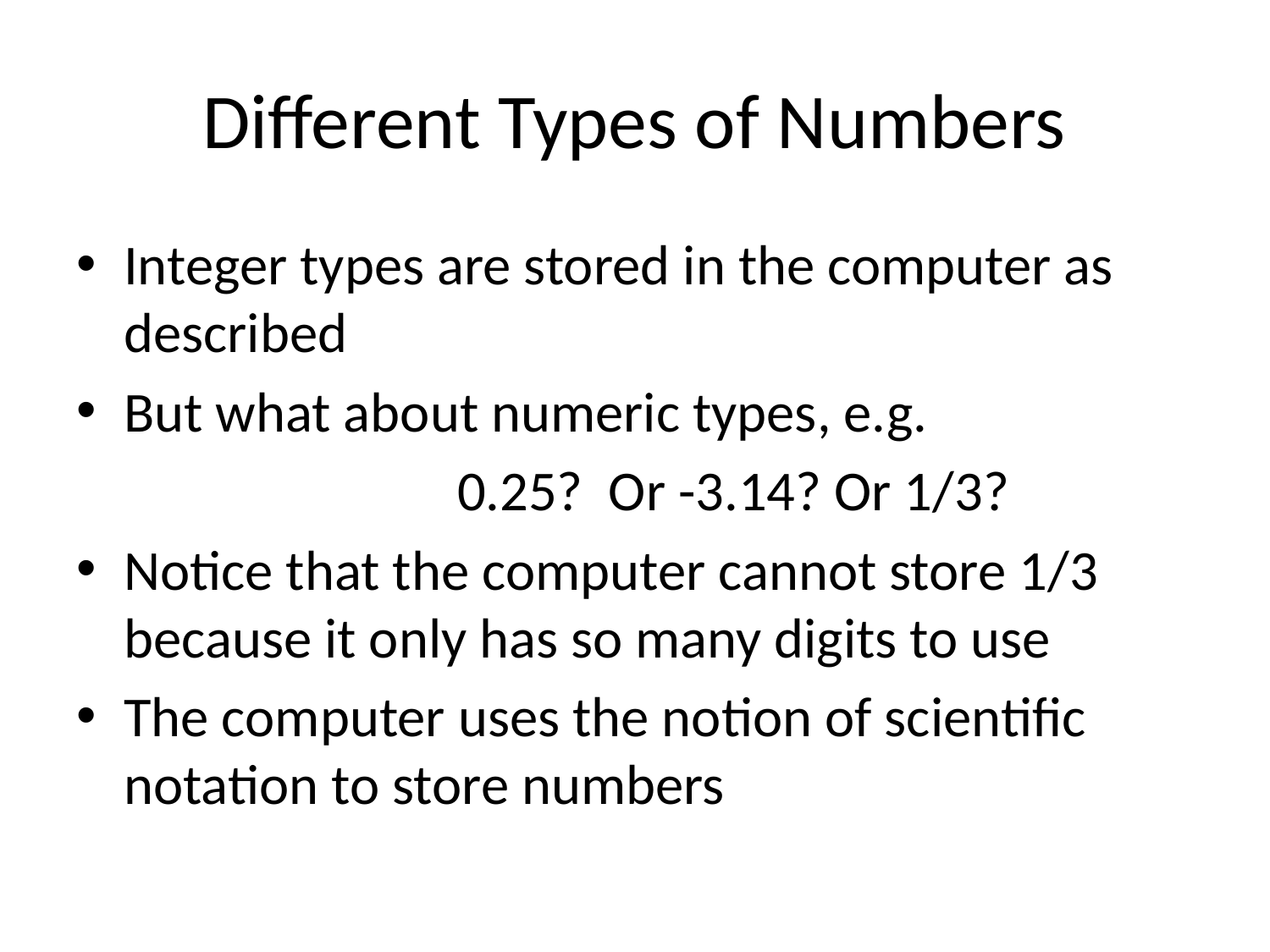

# Different Types of Numbers
Integer types are stored in the computer as described
But what about numeric types, e.g.
			0.25?  Or -3.14? Or 1/3?
Notice that the computer cannot store 1/3 because it only has so many digits to use
The computer uses the notion of scientific notation to store numbers